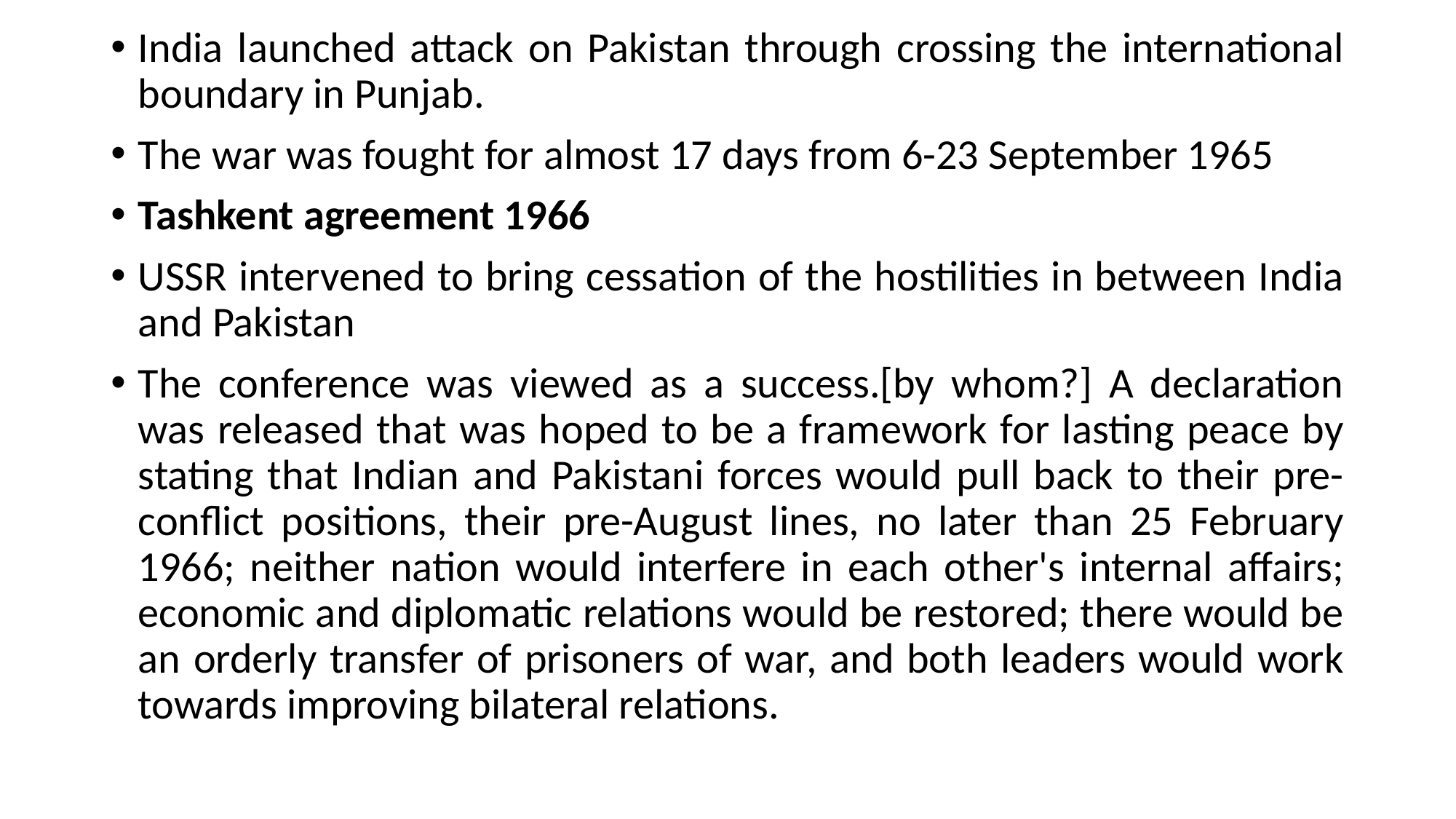

India launched attack on Pakistan through crossing the international boundary in Punjab.
The war was fought for almost 17 days from 6-23 September 1965
Tashkent agreement 1966
USSR intervened to bring cessation of the hostilities in between India and Pakistan
The conference was viewed as a success.[by whom?] A declaration was released that was hoped to be a framework for lasting peace by stating that Indian and Pakistani forces would pull back to their pre-conflict positions, their pre-August lines, no later than 25 February 1966; neither nation would interfere in each other's internal affairs; economic and diplomatic relations would be restored; there would be an orderly transfer of prisoners of war, and both leaders would work towards improving bilateral relations.